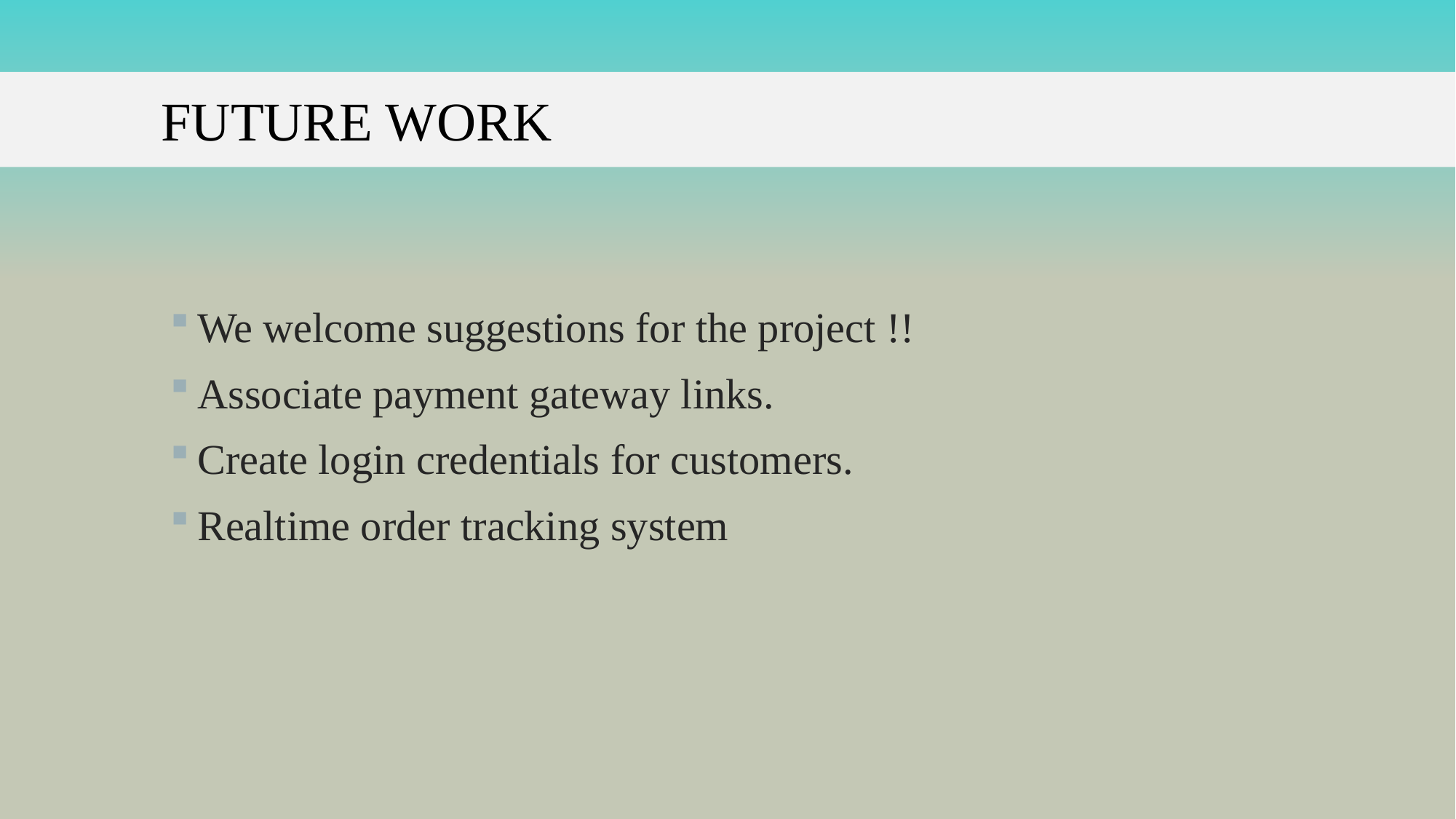

FUTURE WORK
We welcome suggestions for the project !!
Associate payment gateway links.
Create login credentials for customers.
Realtime order tracking system